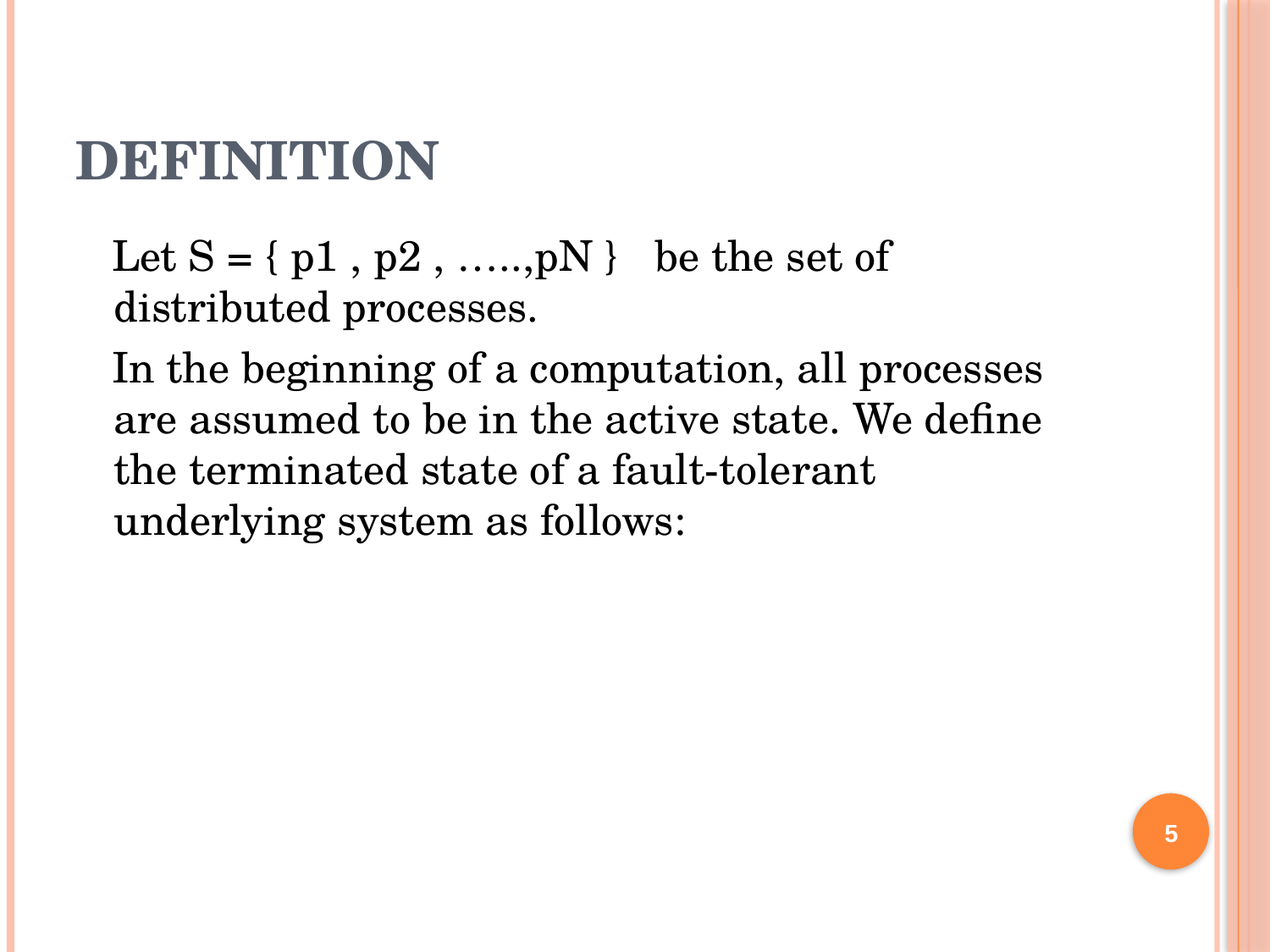

# Definition
   Let S = { p1 , p2 , …..,pN }   be the set of distributed processes.
   In the beginning of a computation, all processes are assumed to be in the active state. We define the terminated state of a fault-tolerant underlying system as follows:
5